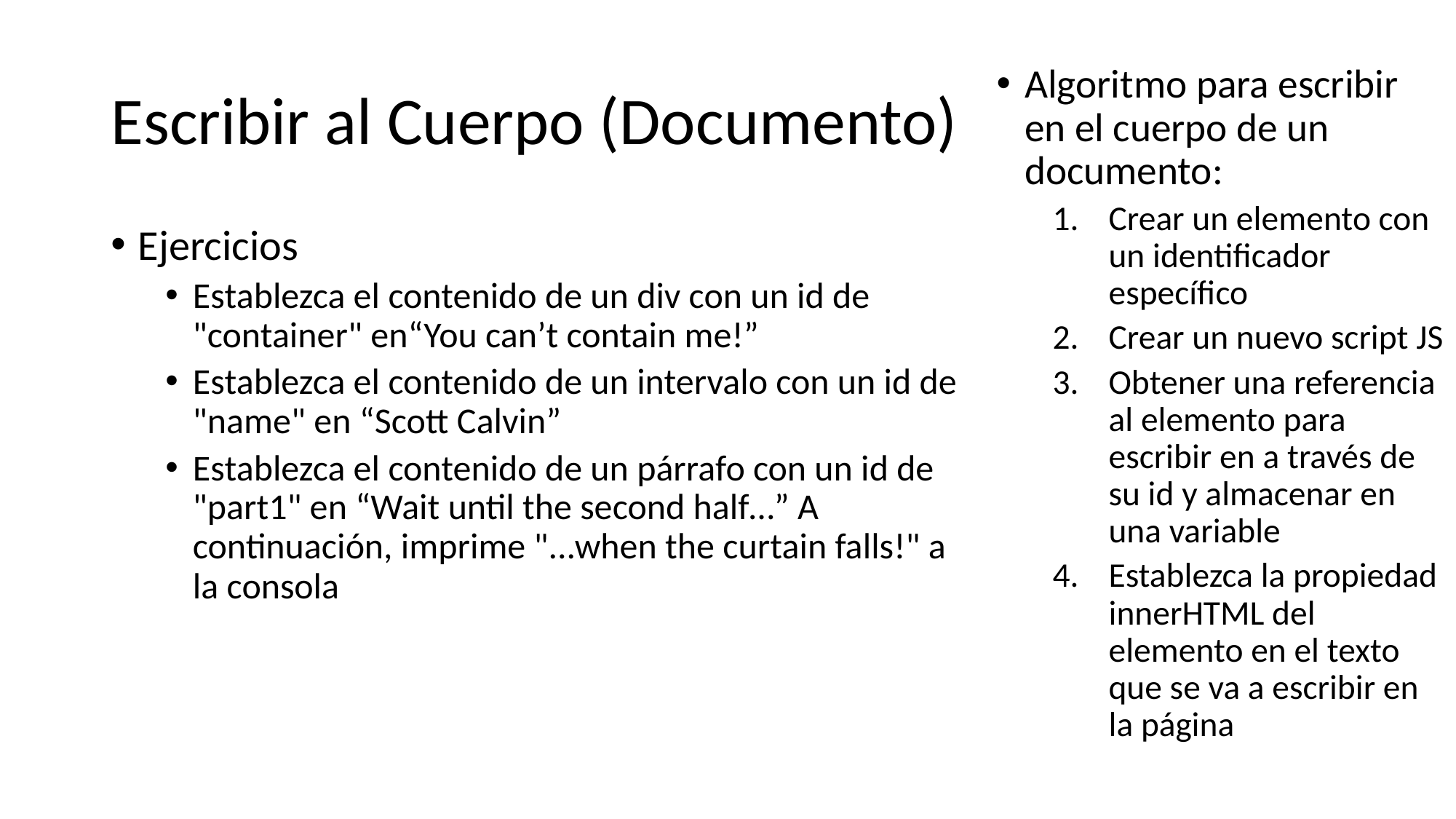

# Escribir al Cuerpo (Documento)
Algoritmo para escribir en el cuerpo de un documento:
Crear un elemento con un identificador específico
Crear un nuevo script JS
Obtener una referencia al elemento para escribir en a través de su id y almacenar en una variable
Establezca la propiedad innerHTML del elemento en el texto que se va a escribir en la página
Ejercicios
Establezca el contenido de un div con un id de "container" en“You can’t contain me!”
Establezca el contenido de un intervalo con un id de "name" en “Scott Calvin”
Establezca el contenido de un párrafo con un id de "part1" en “Wait until the second half…” A continuación, imprime "...when the curtain falls!" a la consola